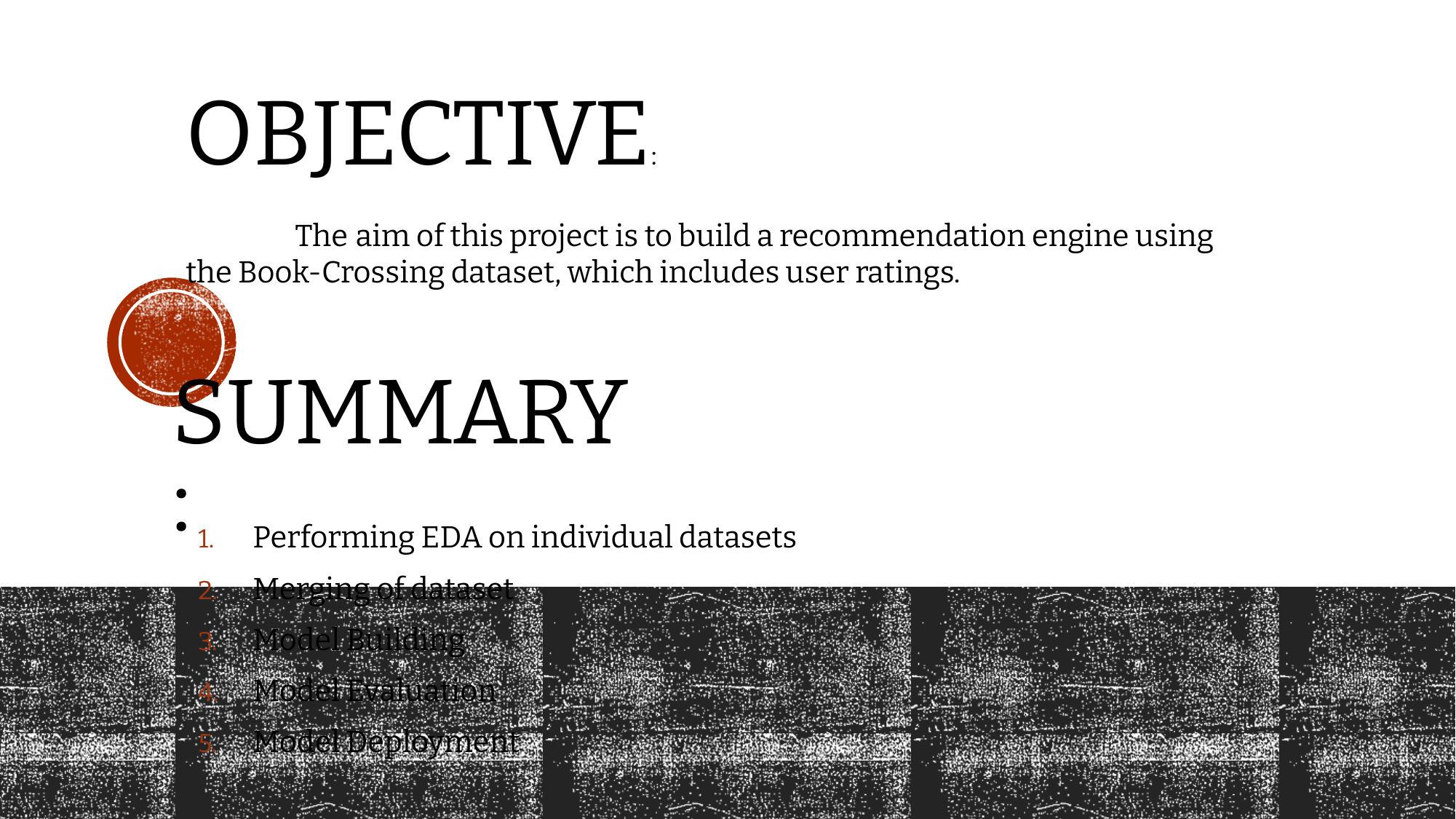

OBJECTIVE:

	The aim of this project is to build a recommendation engine using the Book-Crossing dataset, which includes user ratings.

# Summary:
Performing EDA on individual datasets
Merging of dataset
Model Building
Model Evaluation
Model Deployment